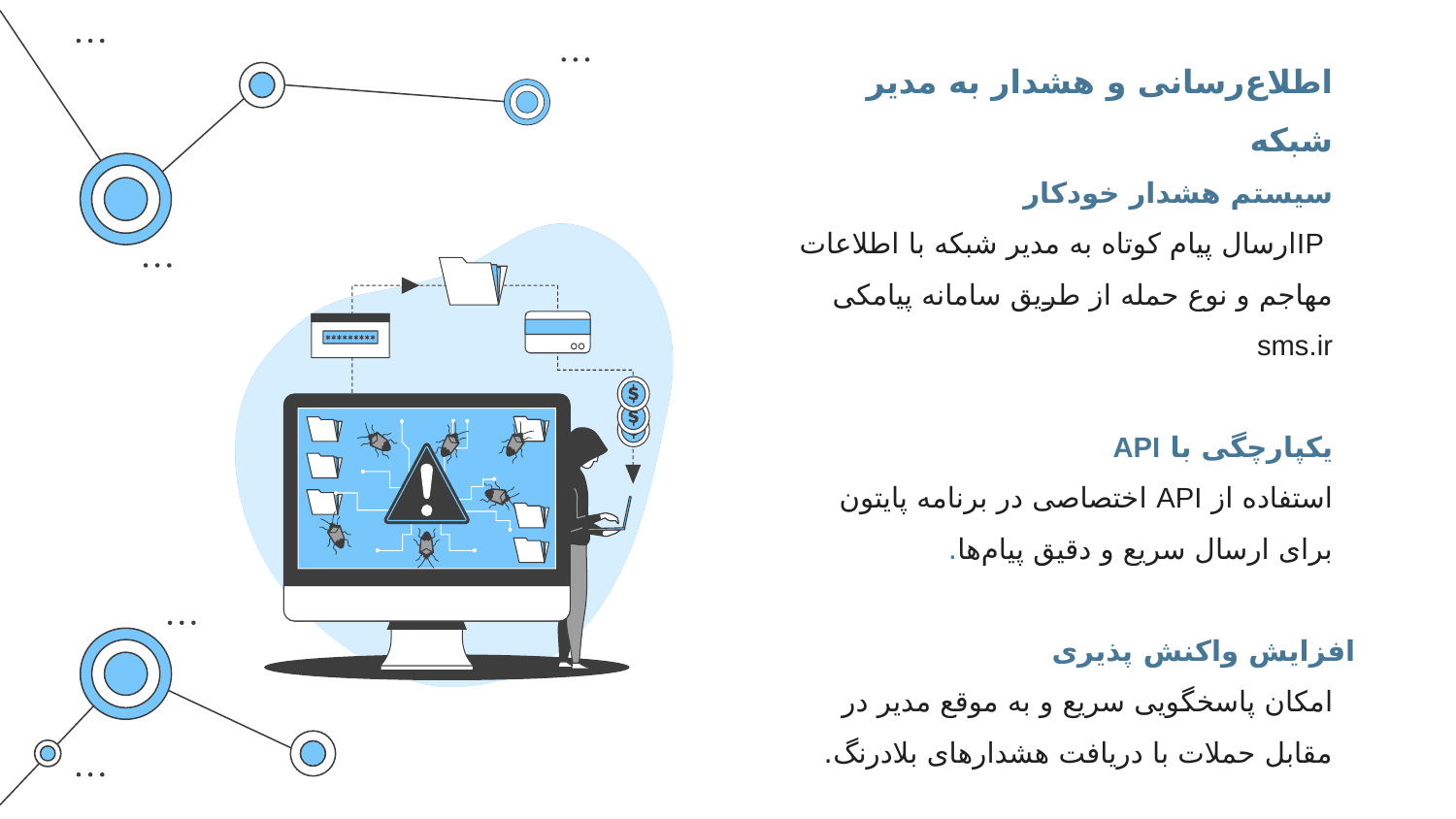

اطلاع‌رسانی و هشدار به مدیر شبکه
سیستم هشدار خودکار
 IPارسال پیام کوتاه به مدیر شبکه با اطلاعات مهاجم و نوع حمله از طریق سامانه پیامکی
sms.ir

یکپارچگی با API
استفاده از API اختصاصی در برنامه پایتون برای ارسال سریع و دقیق پیام‌ها.

افزایش واکنش‌ پذیری
امکان پاسخگویی سریع و به موقع مدیر در مقابل حملات با دریافت هشدارهای بلادرنگ.